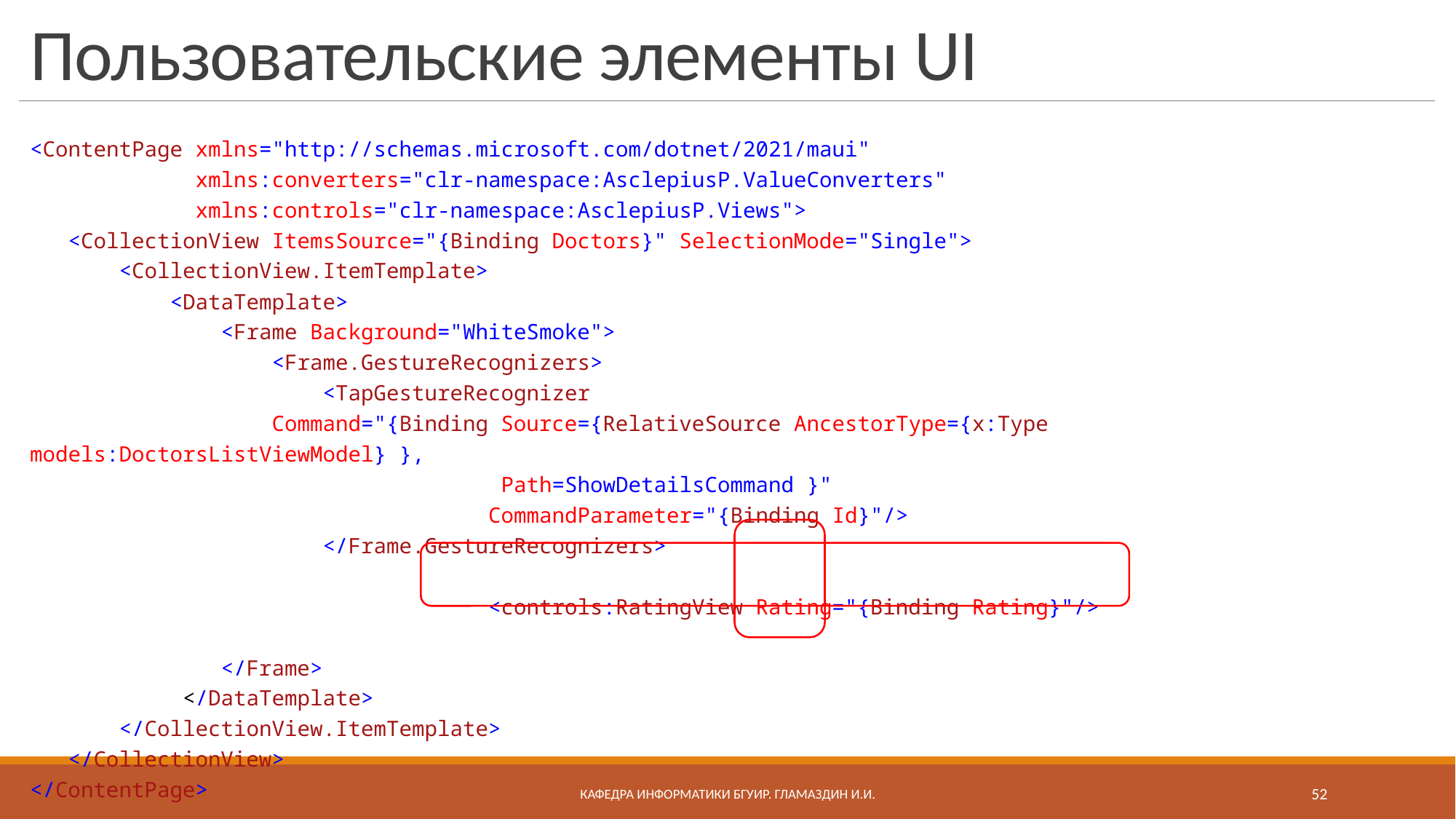

# Пользовательские элементы UI
<ContentPage xmlns="http://schemas.microsoft.com/dotnet/2021/maui"
             xmlns:converters="clr-namespace:AsclepiusP.ValueConverters"
             xmlns:controls="clr-namespace:AsclepiusP.Views">
   <CollectionView ItemsSource="{Binding Doctors}" SelectionMode="Single">
       <CollectionView.ItemTemplate>
           <DataTemplate>
               <Frame Background="WhiteSmoke">
                   <Frame.GestureRecognizers>
                       <TapGestureRecognizer
                   Command="{Binding Source={RelativeSource AncestorType={x:Type models:DoctorsListViewModel} },
                                     Path=ShowDetailsCommand }"
                                    CommandParameter="{Binding Id}"/>
                       </Frame.GestureRecognizers>

                                    <controls:RatingView Rating="{Binding Rating}"/>

               </Frame>
            </DataTemplate>
       </CollectionView.ItemTemplate>
   </CollectionView>
</ContentPage>

Кафедра информатики бгуир. Гламаздин И.и.
52